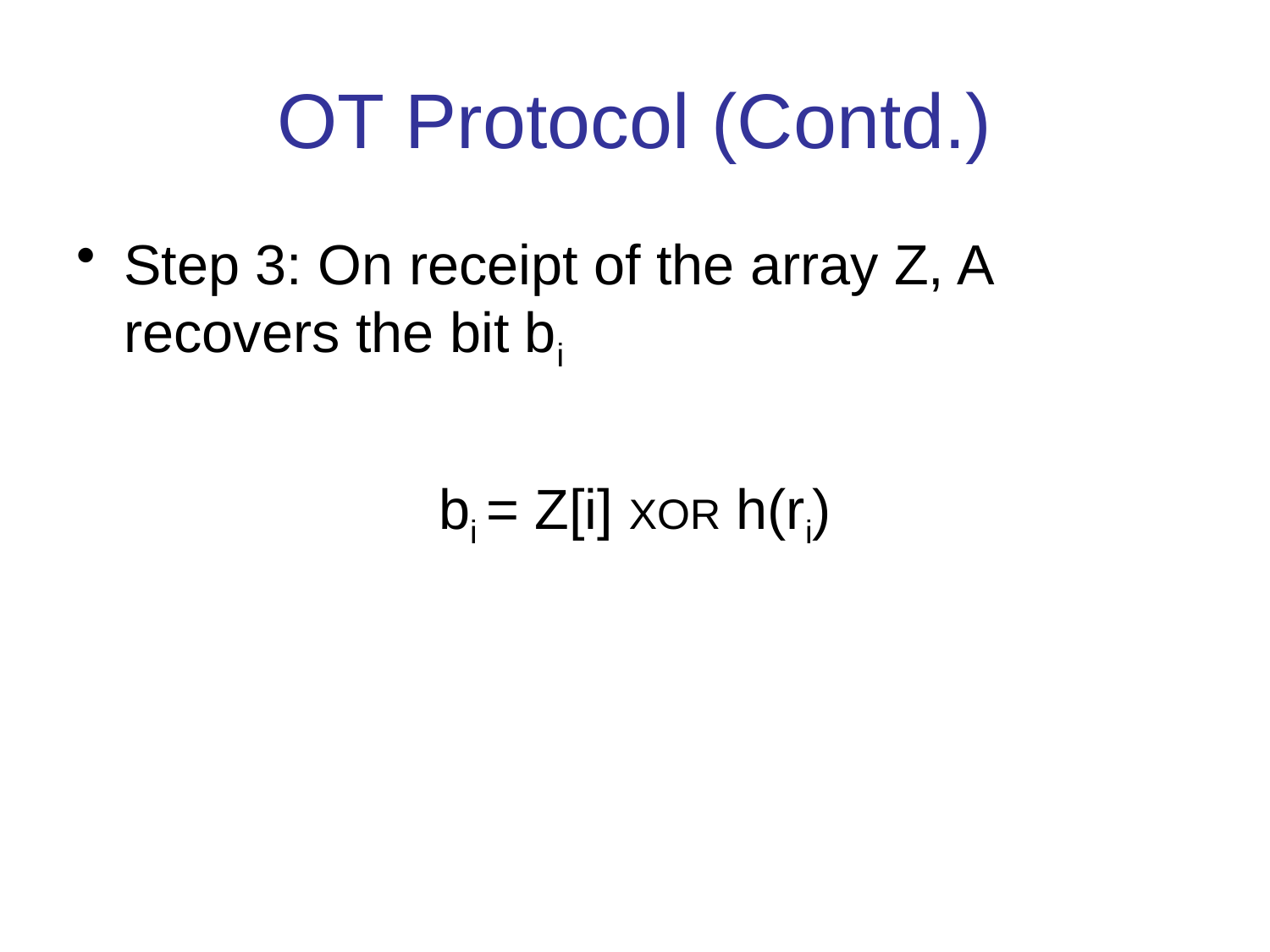

# OT Protocol (Contd.)
Step 3: On receipt of the array Z, A recovers the bit bi

bi = Z[i] XOR h(ri)